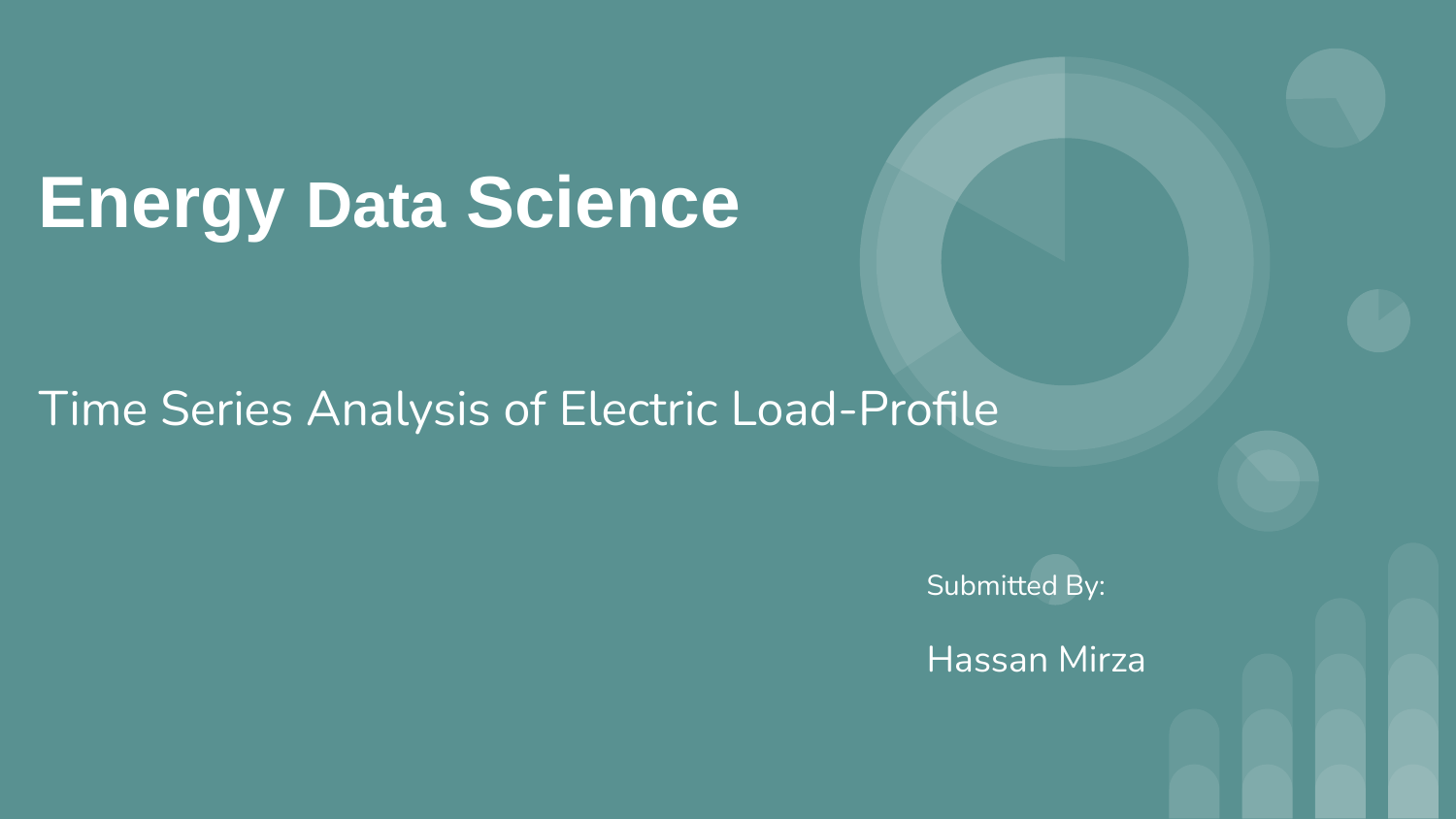

# Energy Data Science
Time Series Analysis of Electric Load-Profile
Submitted By:

Hassan Mirza